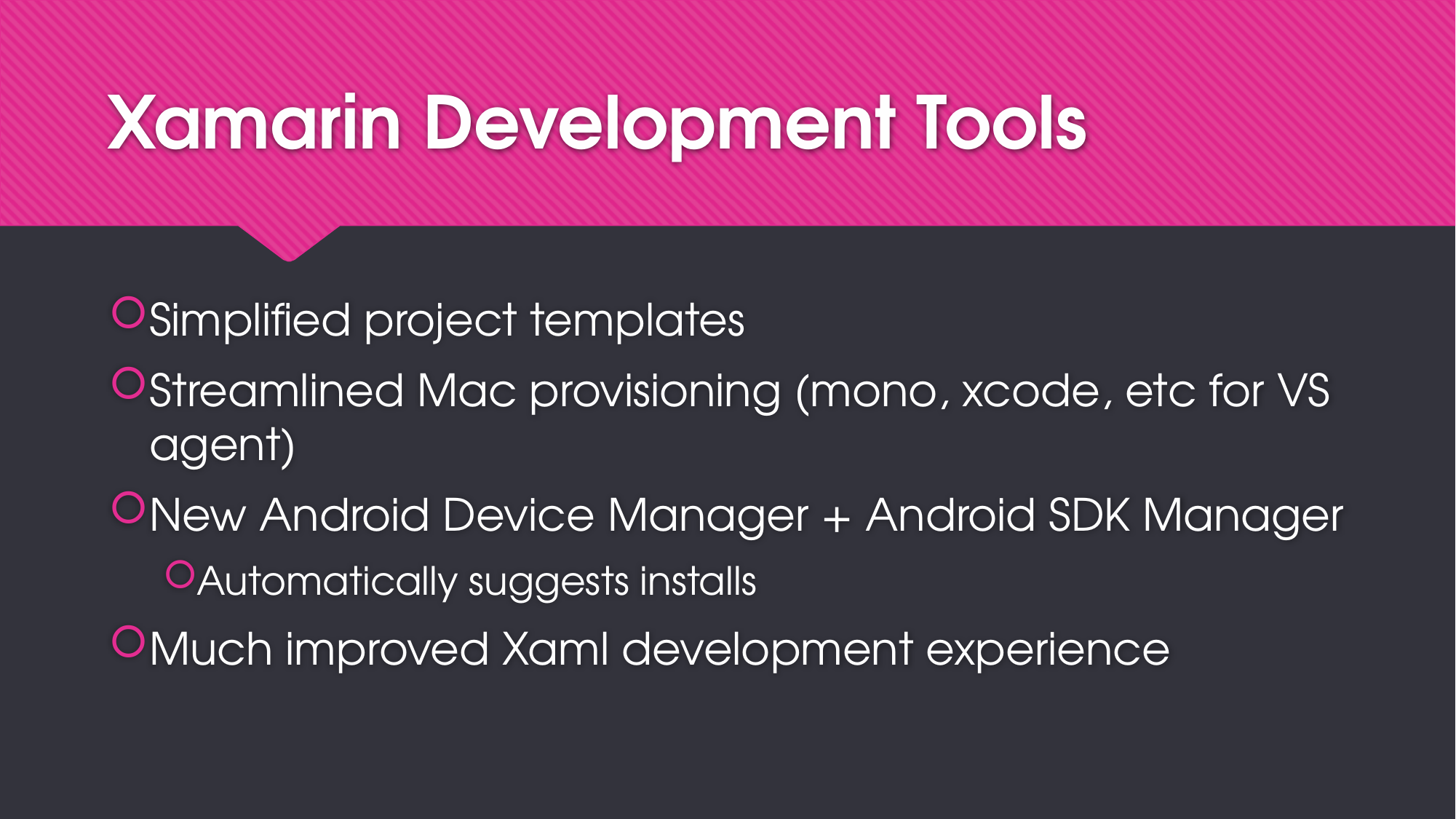

# Xamarin Development Tools
Simplified project templates
Streamlined Mac provisioning (mono, xcode, etc for VS agent)
New Android Device Manager + Android SDK Manager
Automatically suggests installs
Much improved Xaml development experience